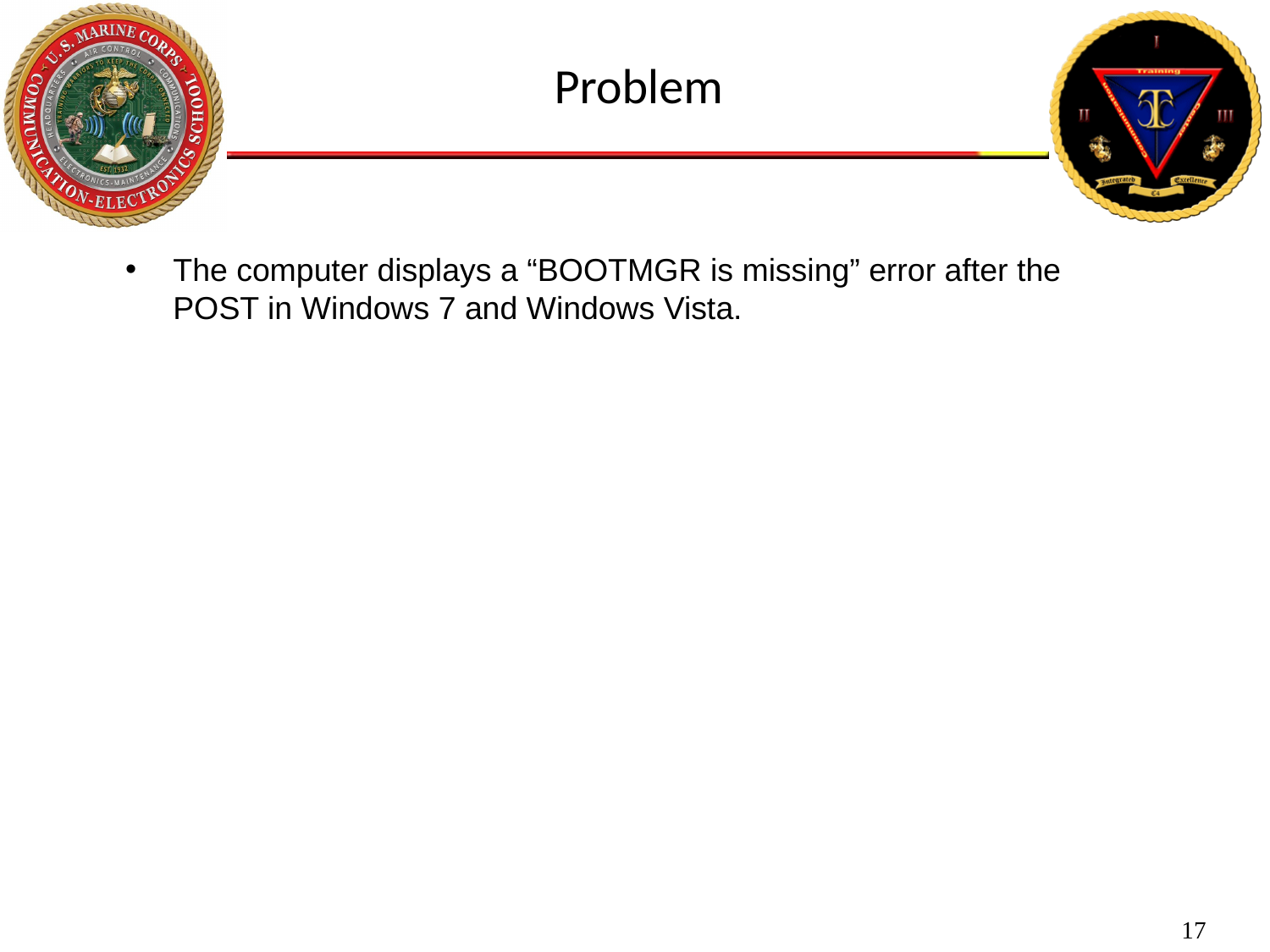

Problem
The computer displays a “BOOTMGR is missing” error after the POST in Windows 7 and Windows Vista.